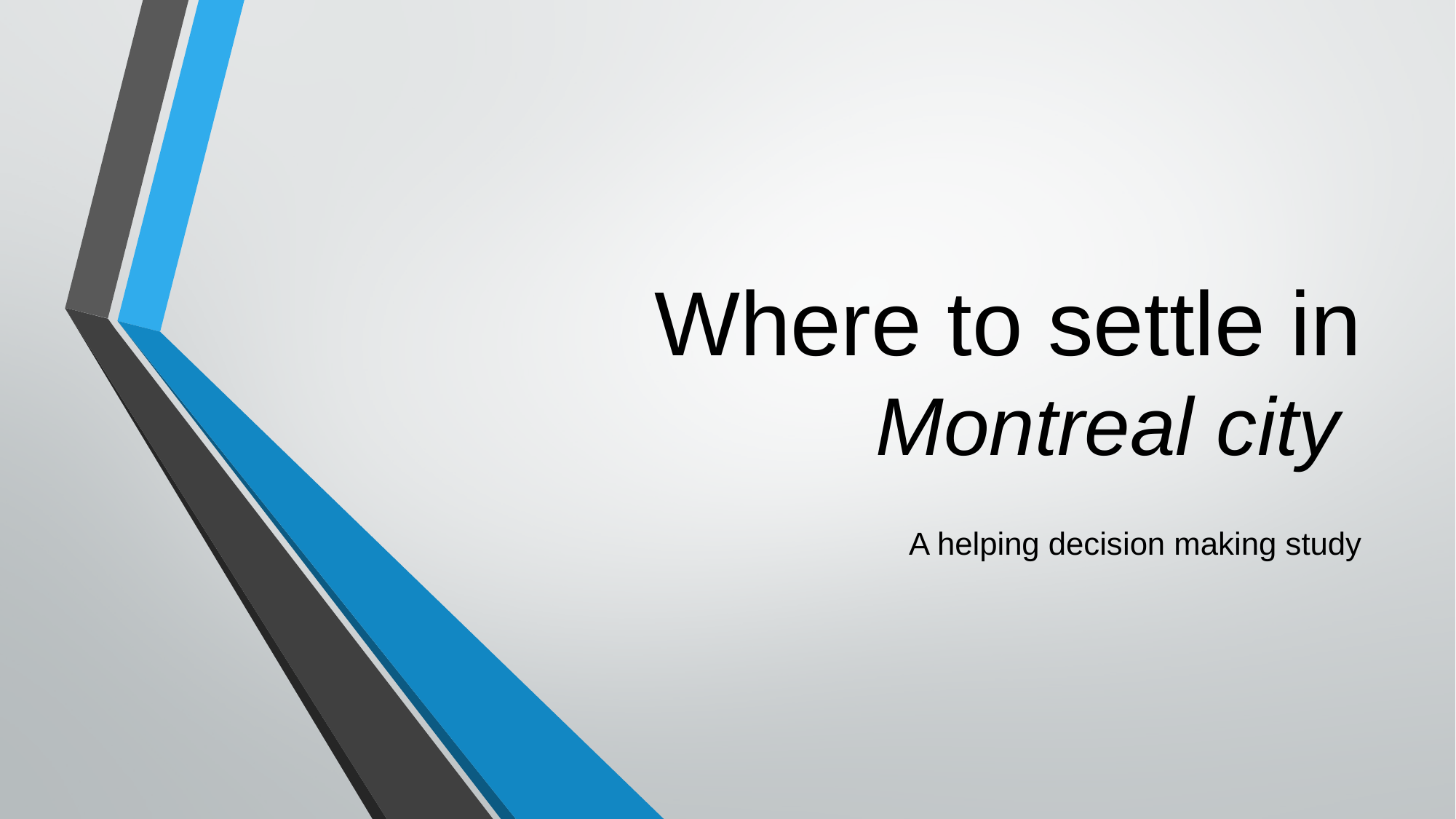

# Where to settle in Montreal city
A helping decision making study